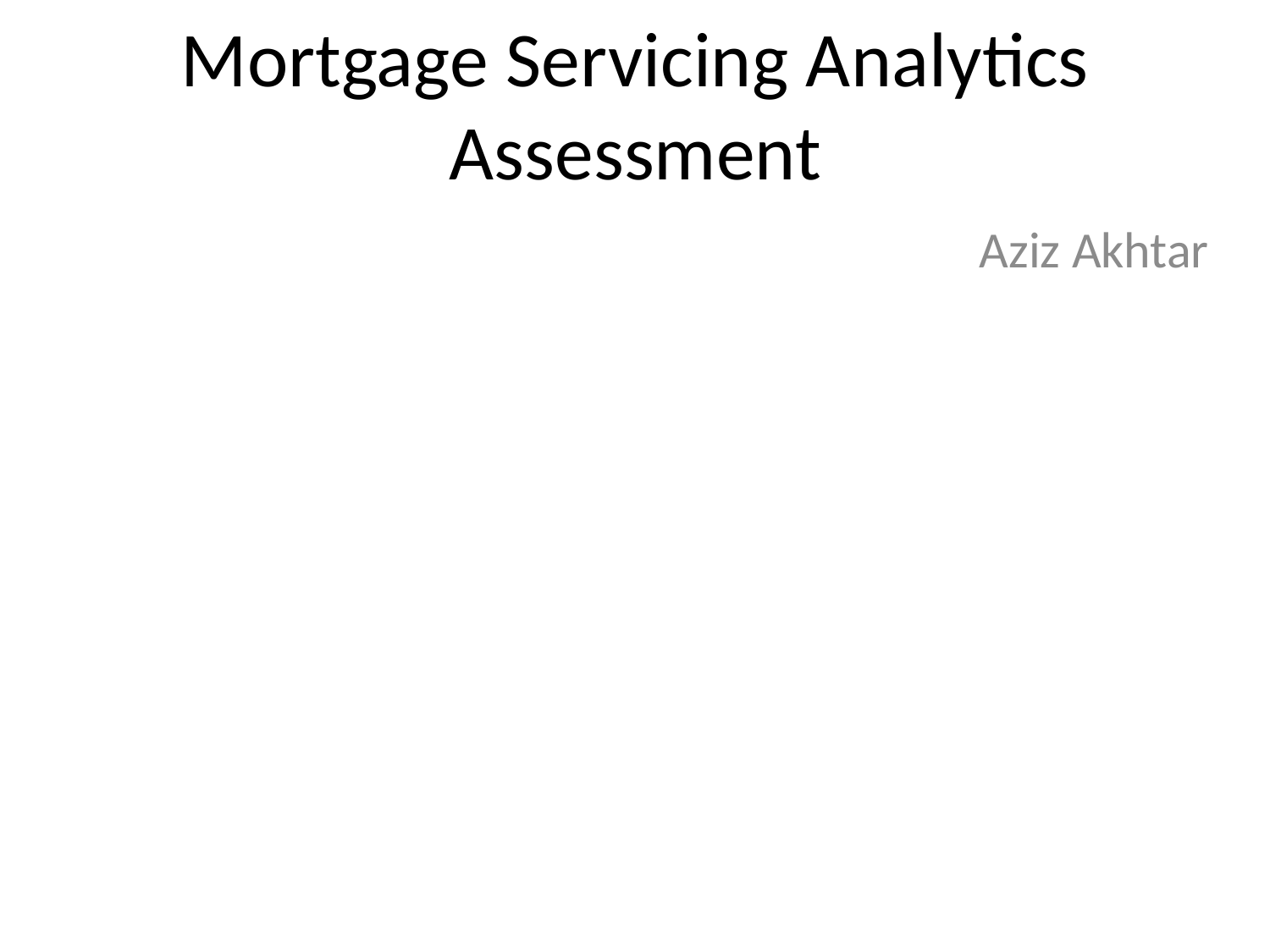

# Mortgage Servicing Analytics Assessment
Aziz Akhtar